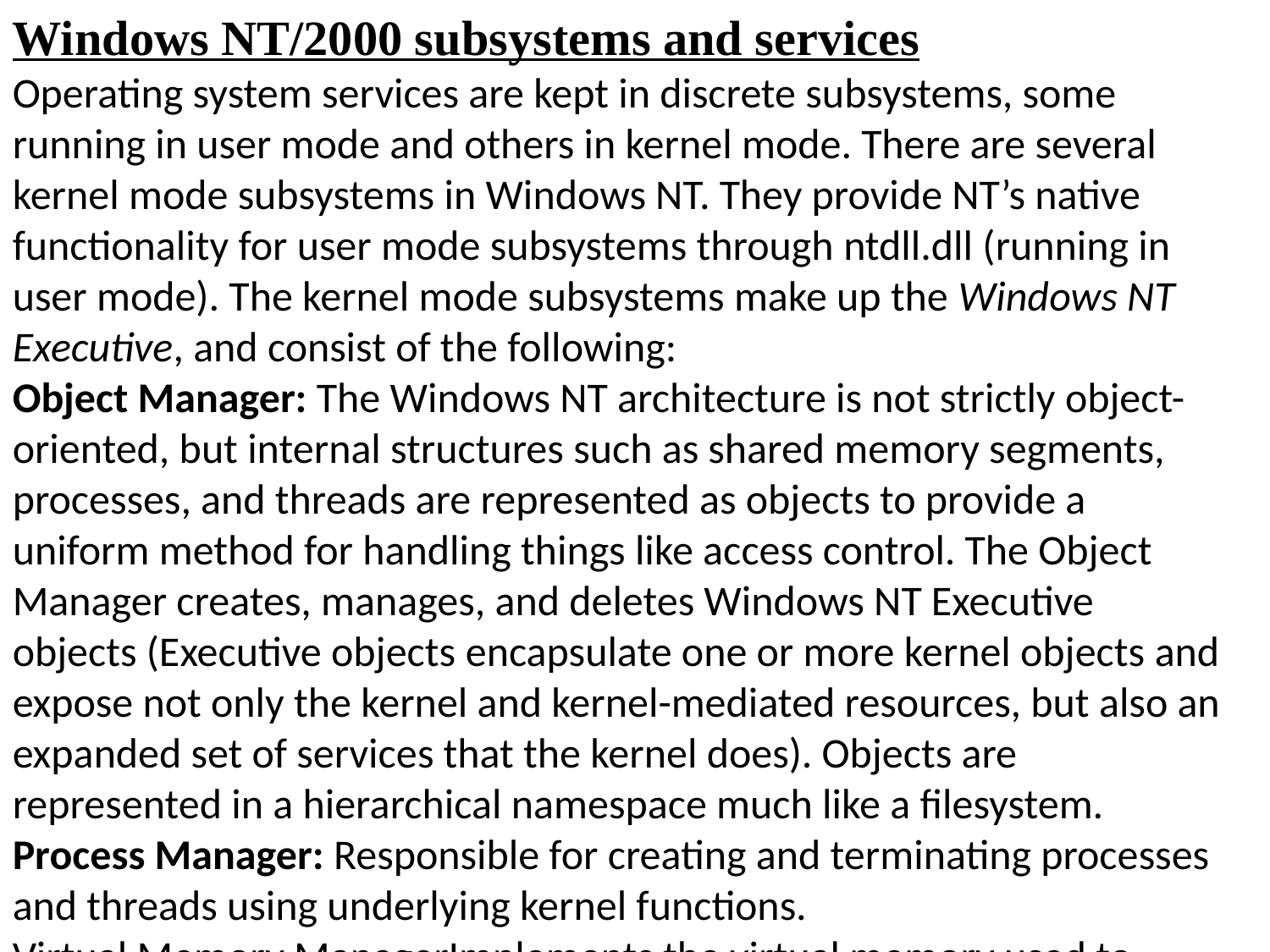

Windows NT/2000 subsystems and services
Operating system services are kept in discrete subsystems, some running in user mode and others in kernel mode. There are several kernel mode subsystems in Windows NT. They provide NT’s native functionality for user mode subsystems through ntdll.dll (running in user mode). The kernel mode subsystems make up the Windows NT Executive, and consist of the following:
Object Manager: The Windows NT architecture is not strictly object-oriented, but internal structures such as shared memory segments, processes, and threads are represented as objects to provide a uniform method for handling things like access control. The Object Manager creates, manages, and deletes Windows NT Executive objects (Executive objects encapsulate one or more kernel objects and expose not only the kernel and kernel-mediated resources, but also an expanded set of services that the kernel does). Objects are represented in a hierarchical namespace much like a filesystem.
Process Manager: Responsible for creating and terminating processes and threads using underlying kernel functions.
Virtual Memory ManagerImplements the virtual memory used to allocate a private address space to each process.
I/O ManagerProvides a device-independent I/O system to processes. It dispatches I/O requests to the appropriate device driver.
Local Procedure Call (LPC) FacilityImplements a fast, lightweight version of Remote Procedure Call (RPC) for communication between components within a computer.
Security Reference Monitor (SRM)Enforces the access and audit policies in the system. The Security Reference Monitor provides access validation, privilege checking, and audit message generation at runtime for both user and kernel mode processes.[12]
Window Manager and Graphical Device Interface (GDI)These components make up the kernel mode part of the Win32 subsystem. They handle user input and screen output. All of the Win32 subsystem originally ran in user mode; however, for performance reasons, a part of it was moved to kernel mode as of NT 4.0.
The subsystems running in user mode are called the environment subsystems. There are three environment subsystems:
Win32 subsystemThe part of the Win32 subsystem running in user mode. The Win32 subsystem is a required part of the operating system and is loaded as a part of the boot sequence. The subsystem consists of the Win32 API DLLs (kernel32.dll, user32.dll, gdi32.dll ) and the Win32 subsystem process (csrss.exe).
POSIX subsystemProvides support for POSIX.1 applications. It’s an optional component that is loaded on demand.
OS/2 1.x subsystemProvides support for OS/2 1.x console applications. It’s an optional component that is loaded on demand.